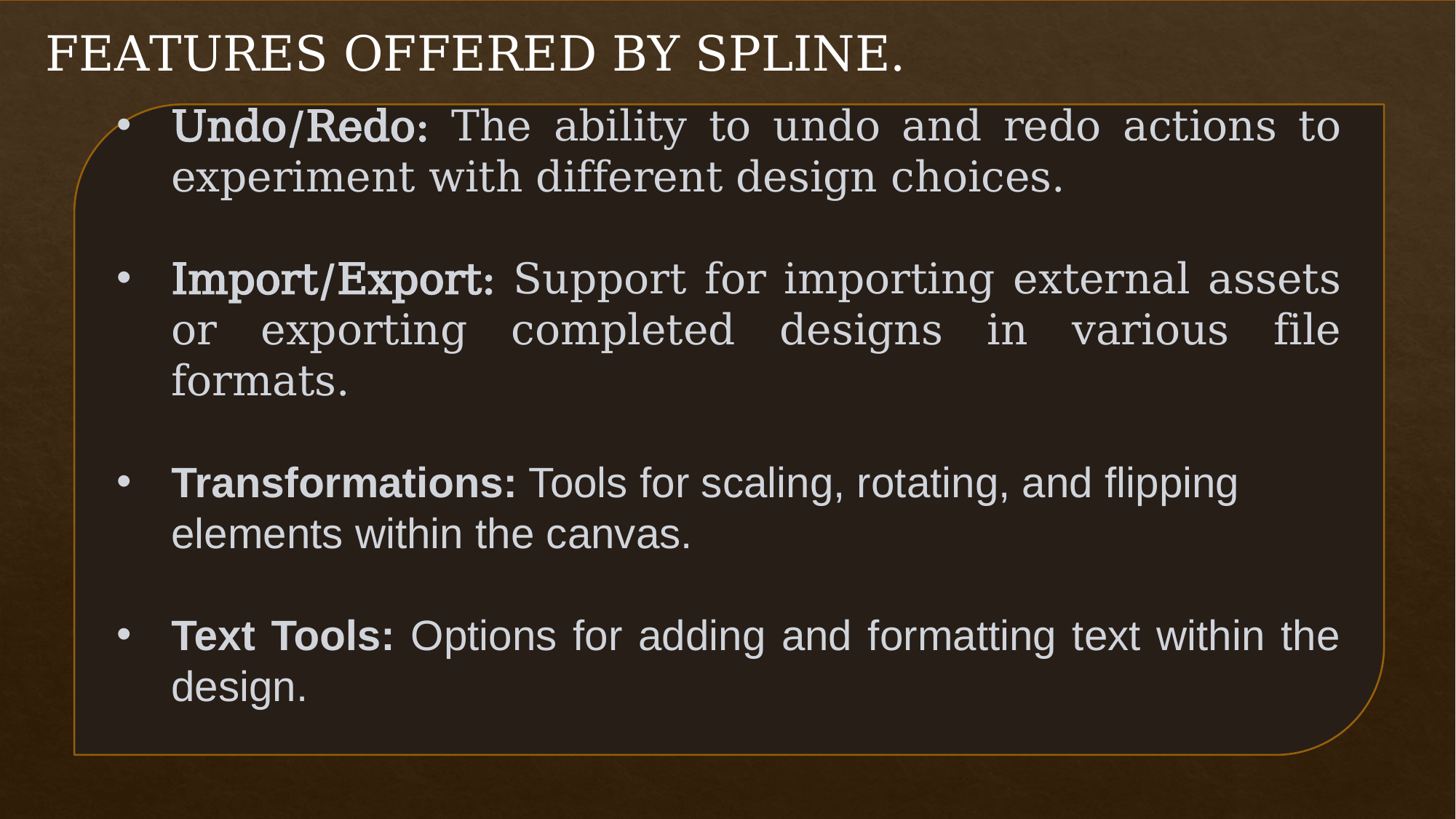

Features offered by spline.
Undo/Redo: The ability to undo and redo actions to experiment with different design choices.

Import/Export: Support for importing external assets or exporting completed designs in various file formats.

Transformations: Tools for scaling, rotating, and flipping elements within the canvas.

Text Tools: Options for adding and formatting text within the design.